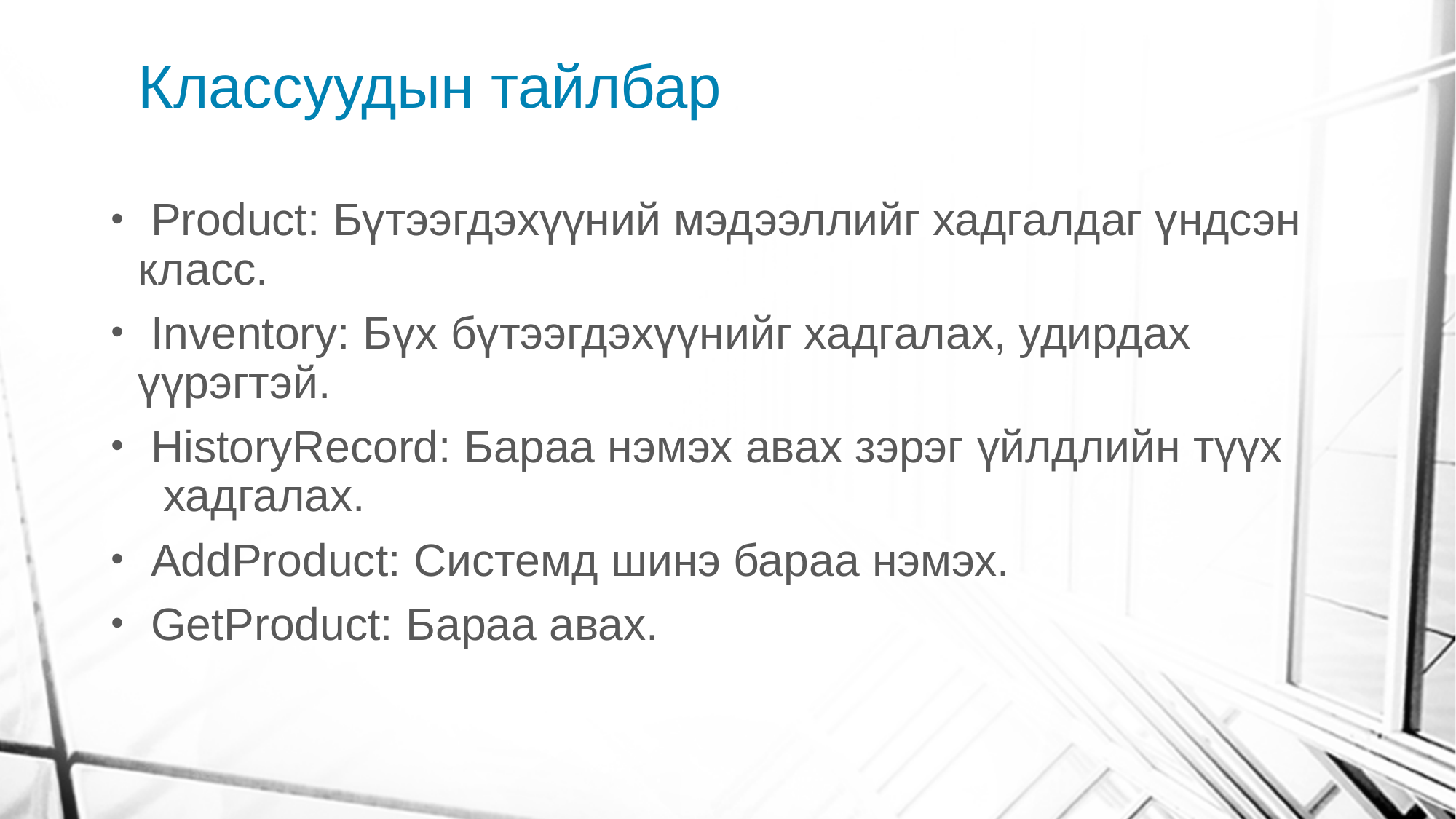

# Классуудын тайлбар
 Product: Бүтээгдэхүүний мэдээллийг хадгалдаг үндсэн класс.
 Inventory: Бүх бүтээгдэхүүнийг хадгалах, удирдах үүрэгтэй.
 HistoryRecord: Бараа нэмэх авах зэрэг үйлдлийн түүх     хадгалах.
 AddProduct: Системд шинэ бараа нэмэх.
 GetProduct: Бараа авах.